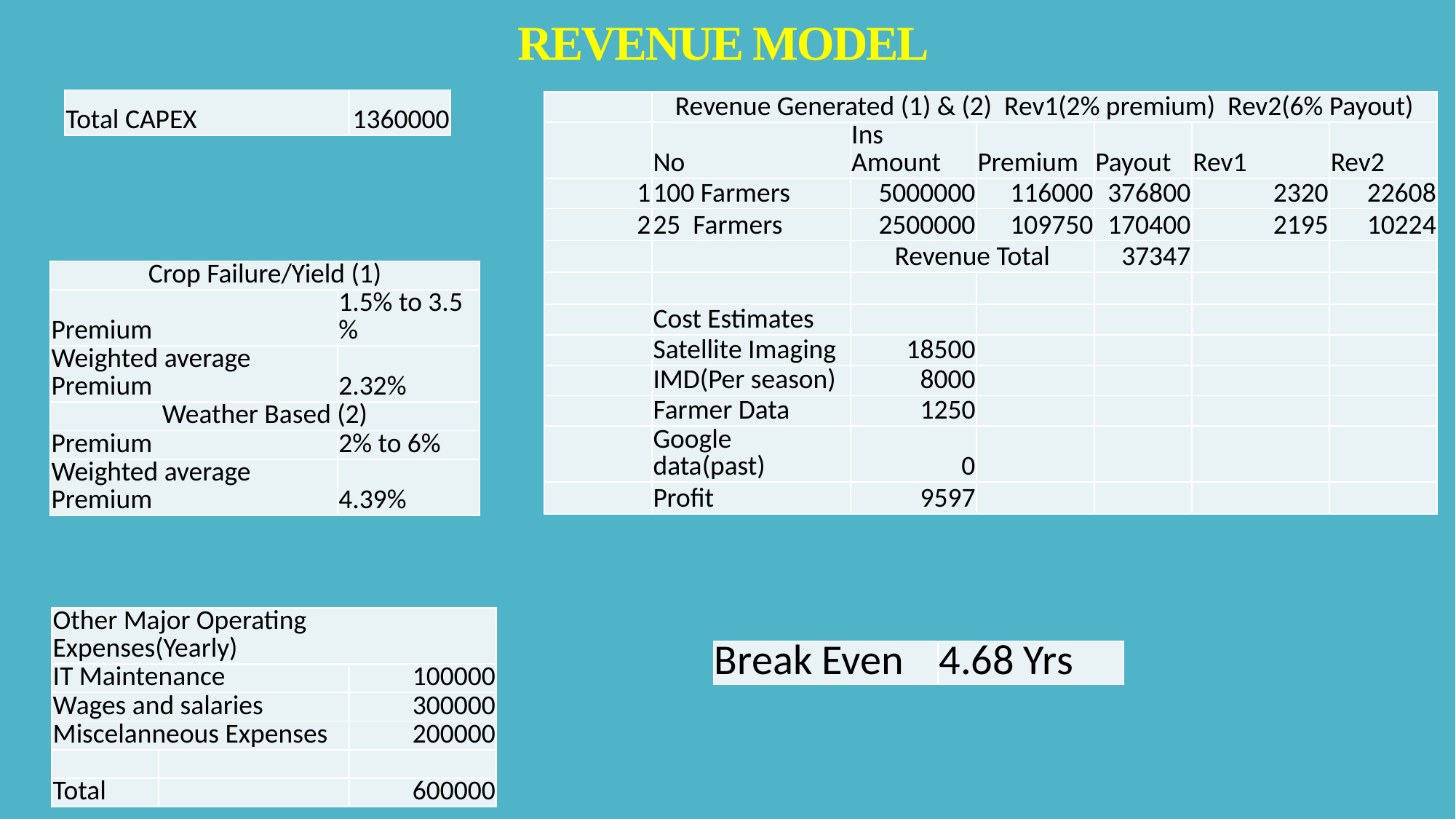

# REVENUE MODEL
| Total CAPEX | 1360000 |
| --- | --- |
|  | Revenue Generated (1) & (2) Rev1(2% premium) Rev2(6% Payout) |  |  |  |  |  |
| --- | --- | --- | --- | --- | --- | --- |
|  | No | Ins Amount | Premium | Payout | Rev1 | Rev2 |
| 1 | 100 Farmers | 5000000 | 116000 | 376800 | 2320 | 22608 |
| 2 | 25 Farmers | 2500000 | 109750 | 170400 | 2195 | 10224 |
|  |  | Revenue Total |  | 37347 |  |  |
|  |  |  |  |  |  |  |
|  | Cost Estimates |  |  |  |  |  |
|  | Satellite Imaging | 18500 |  |  |  |  |
|  | IMD(Per season) | 8000 |  |  |  |  |
|  | Farmer Data | 1250 |  |  |  |  |
|  | Google data(past) | 0 |  |  |  |  |
|  | Profit | 9597 |  |  |  |  |
| Crop Failure/Yield (1) |  |
| --- | --- |
| Premium | 1.5% to 3.5 % |
| Weighted average Premium | 2.32% |
| Weather Based (2) |  |
| Premium | 2% to 6% |
| Weighted average Premium | 4.39% |
| Other Major Operating Expenses(Yearly) |  |  |
| --- | --- | --- |
| IT Maintenance |  | 100000 |
| Wages and salaries |  | 300000 |
| Miscelanneous Expenses |  | 200000 |
|  |  |  |
| Total |  | 600000 |
| Break Even | 4.68 Yrs |
| --- | --- |